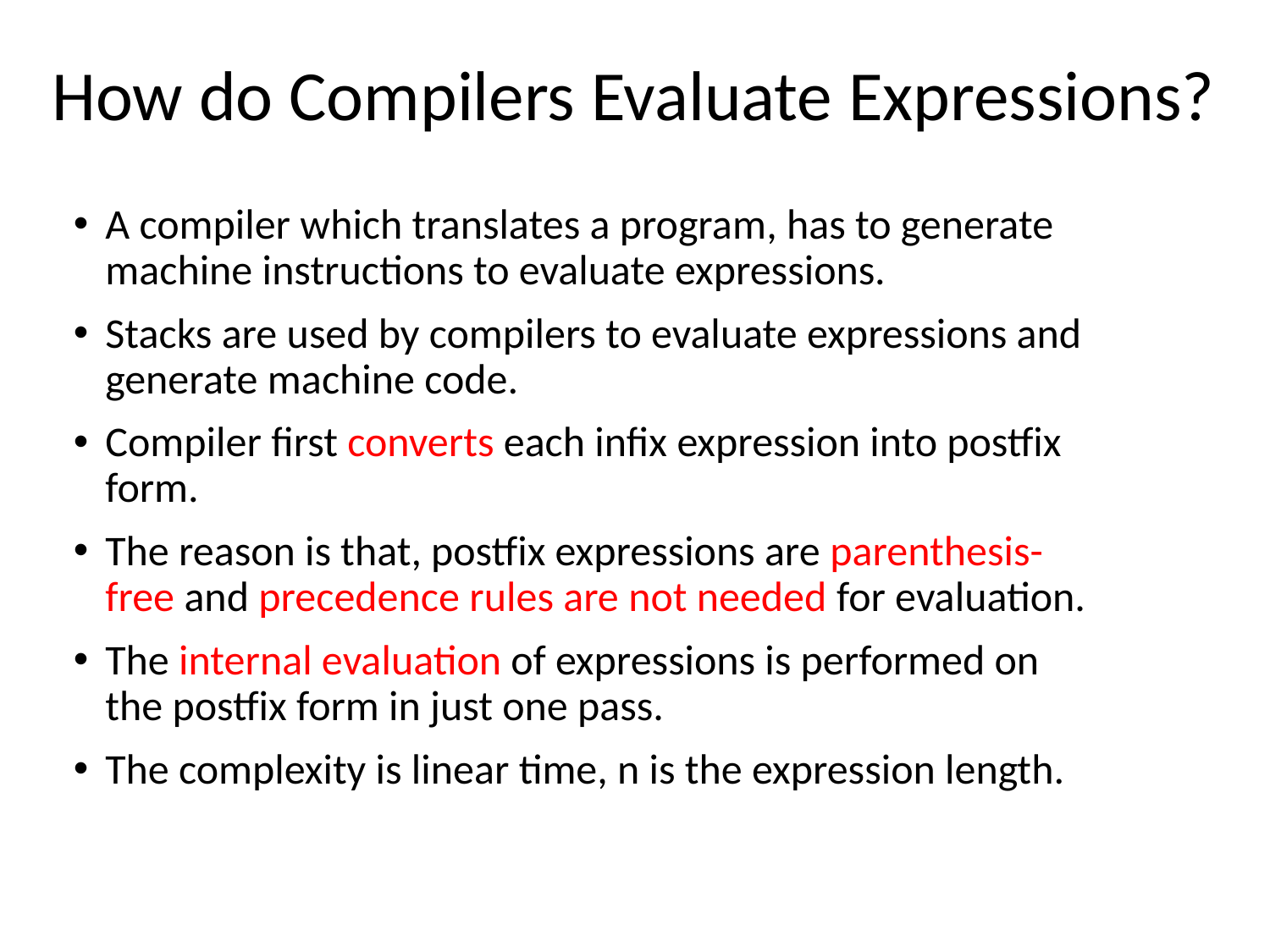

How do Compilers Evaluate Expressions?
A compiler which translates a program, has to generate machine instructions to evaluate expressions.
Stacks are used by compilers to evaluate expressions and generate machine code.
Compiler first converts each infix expression into postfix form.
The reason is that, postfix expressions are parenthesis-free and precedence rules are not needed for evaluation.
The internal evaluation of expressions is performed on the postfix form in just one pass.
The complexity is linear time, n is the expression length.